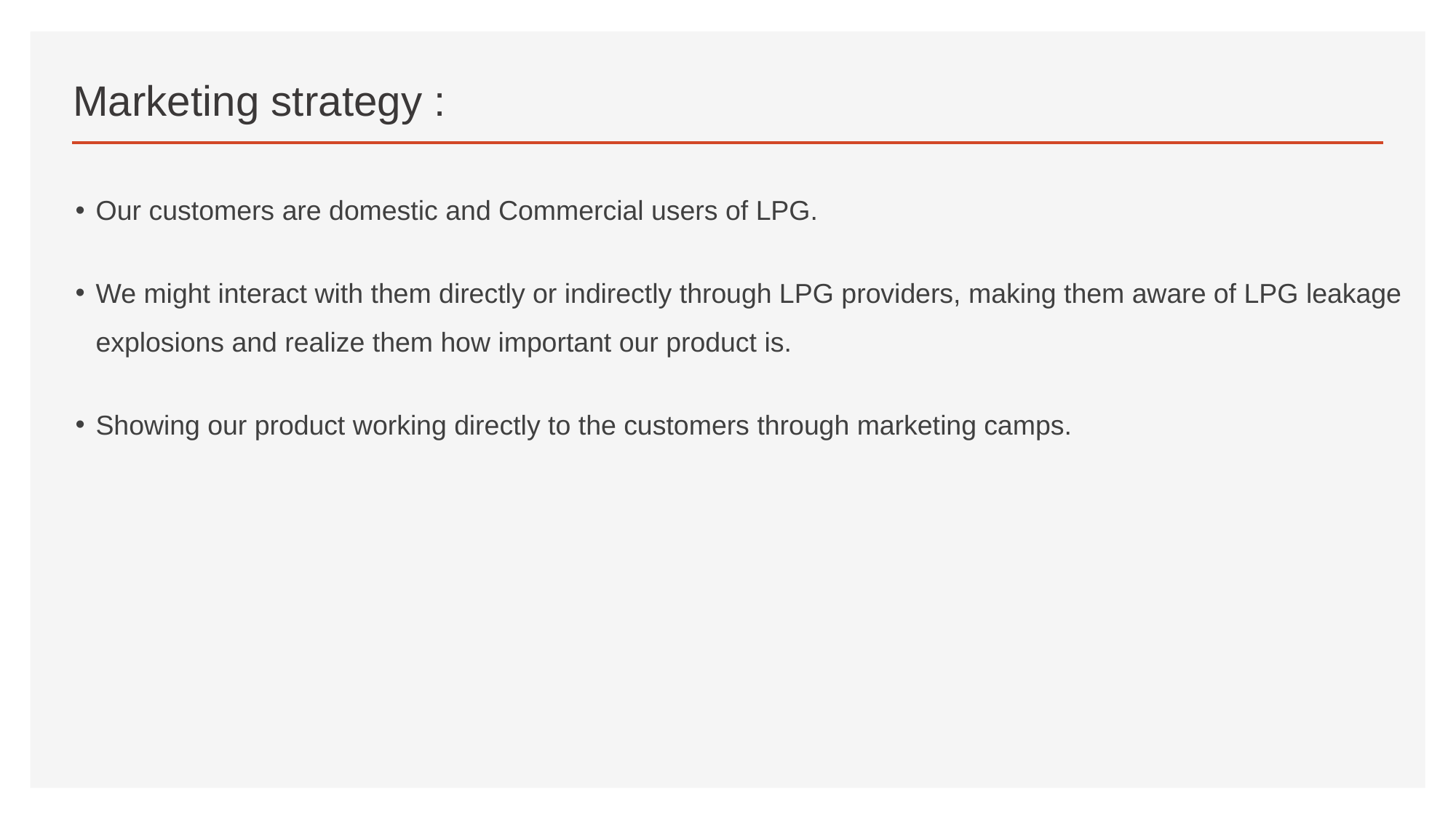

# Marketing strategy :
Our customers are domestic and Commercial users of LPG.
We might interact with them directly or indirectly through LPG providers, making them aware of LPG leakage explosions and realize them how important our product is.
Showing our product working directly to the customers through marketing camps.